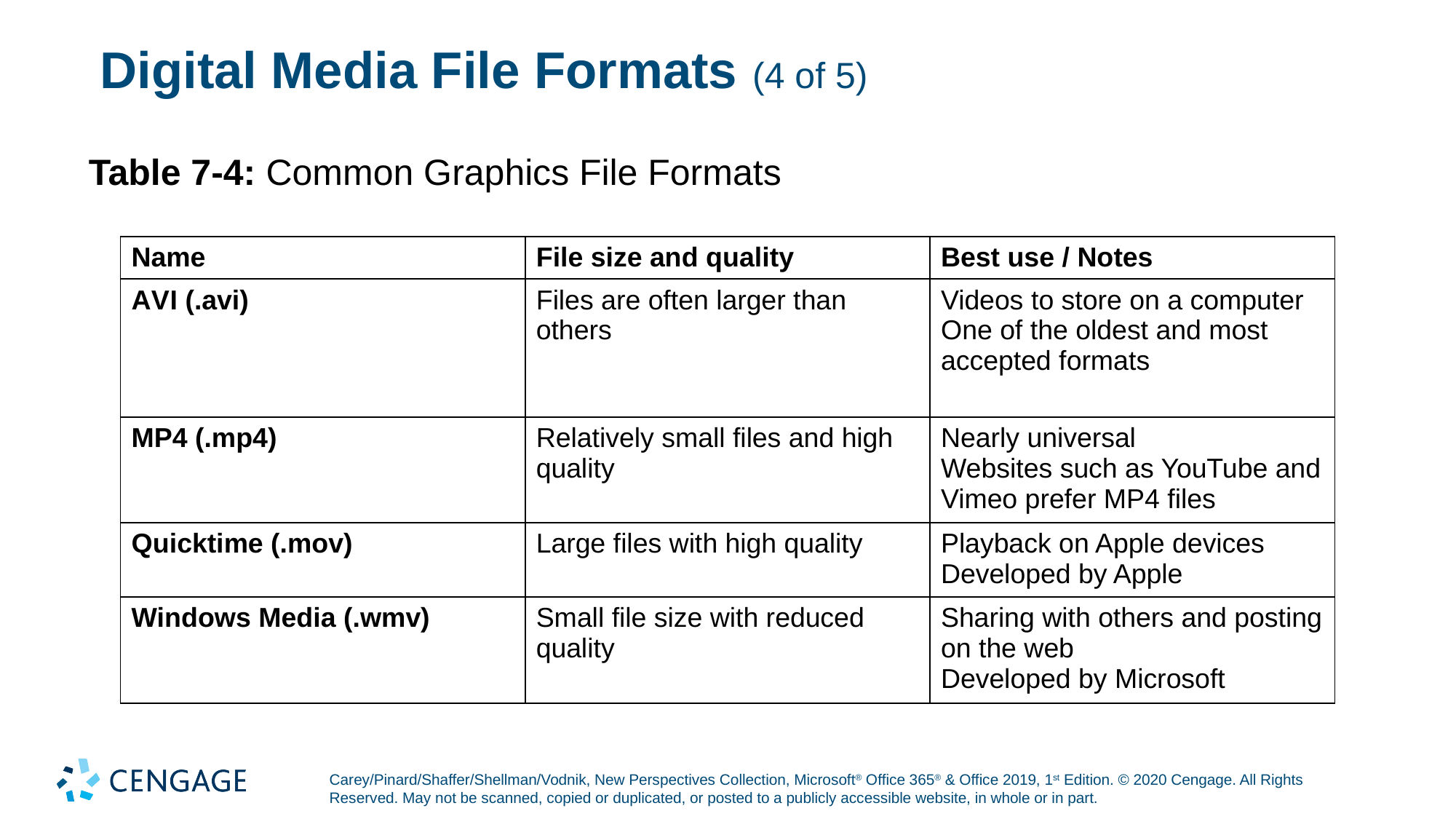

# Digital Media File Formats (4 of 5)
Table 7-4: Common Graphics File Formats
| Name | File size and quality | Best use / Notes |
| --- | --- | --- |
| A V I (.avi) | Files are often larger than others | Videos to store on a computer One of the oldest and most accepted formats |
| MP4 (.mp4) | Relatively small files and high quality | Nearly universal Websites such as YouTube and Vimeo prefer MP4 files |
| Quicktime (.mov) | Large files with high quality | Playback on Apple devices Developed by Apple |
| Windows Media (.wmv) | Small file size with reduced quality | Sharing with others and posting on the web Developed by Microsoft |